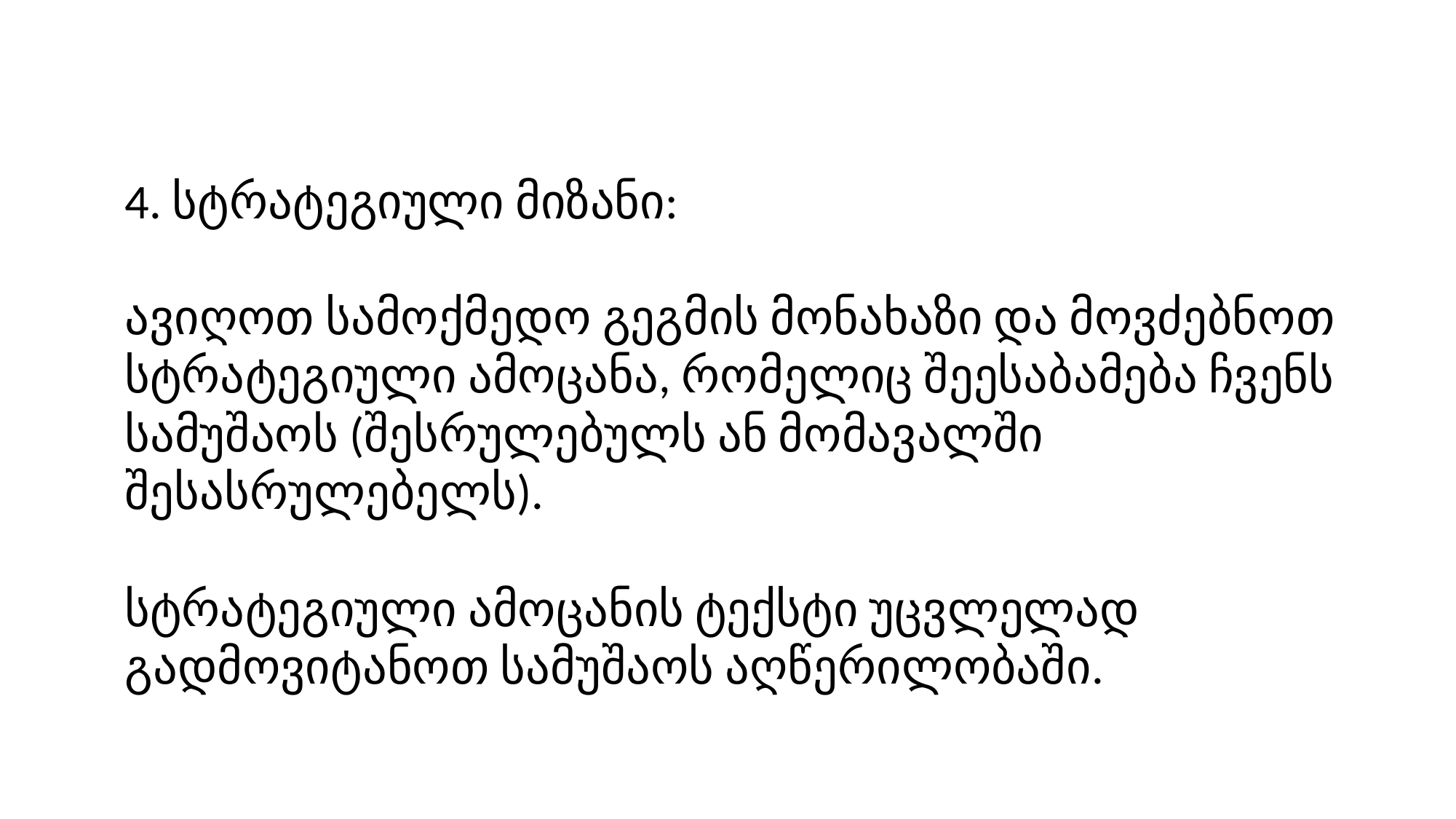

4. სტრატეგიული მიზანი:

ავიღოთ სამოქმედო გეგმის მონახაზი და მოვძებნოთ სტრატეგიული ამოცანა, რომელიც შეესაბამება ჩვენს სამუშაოს (შესრულებულს ან მომავალში შესასრულებელს).

სტრატეგიული ამოცანის ტექსტი უცვლელად გადმოვიტანოთ სამუშაოს აღწერილობაში.